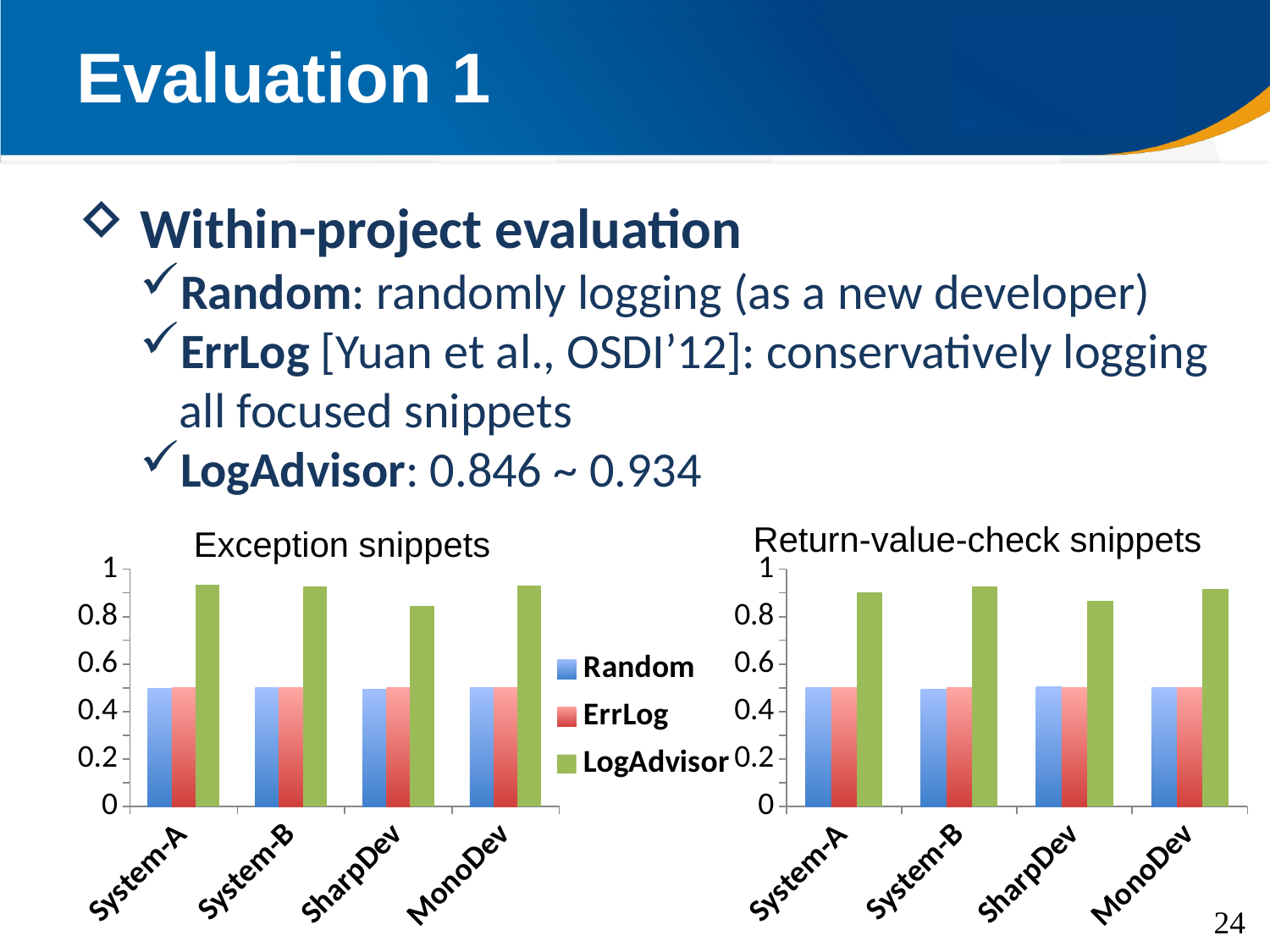

# Evaluation 1
 Within-project evaluation
Random: randomly logging (as a new developer)
ErrLog [Yuan et al., OSDI’12]: conservatively logging all focused snippets
LogAdvisor: 0.846 ~ 0.934
Return-value-check snippets
Exception snippets

### Chart

| Category | Random | ErrLog | LogAdvisor |
|---|---|---|---|
| System-A | 0.49900000000000005 | 0.5 | 0.934 |
| System-B | 0.5 | 0.5 | 0.927 |
| SharpDev | 0.49600000000000005 | 0.5 | 0.8460000000000001 |
| MonoDev | 0.503 | 0.5 | 0.932 |

### Chart

| Category | Random | ErrLog | LogAdvisor |
|---|---|---|---|
| System-A | 0.5 | 0.5 | 0.903 |
| System-B | 0.49400000000000005 | 0.5 | 0.927 |
| SharpDev | 0.505 | 0.5 | 0.8650000000000001 |
| MonoDev | 0.503 | 0.503 | 0.918 |
24